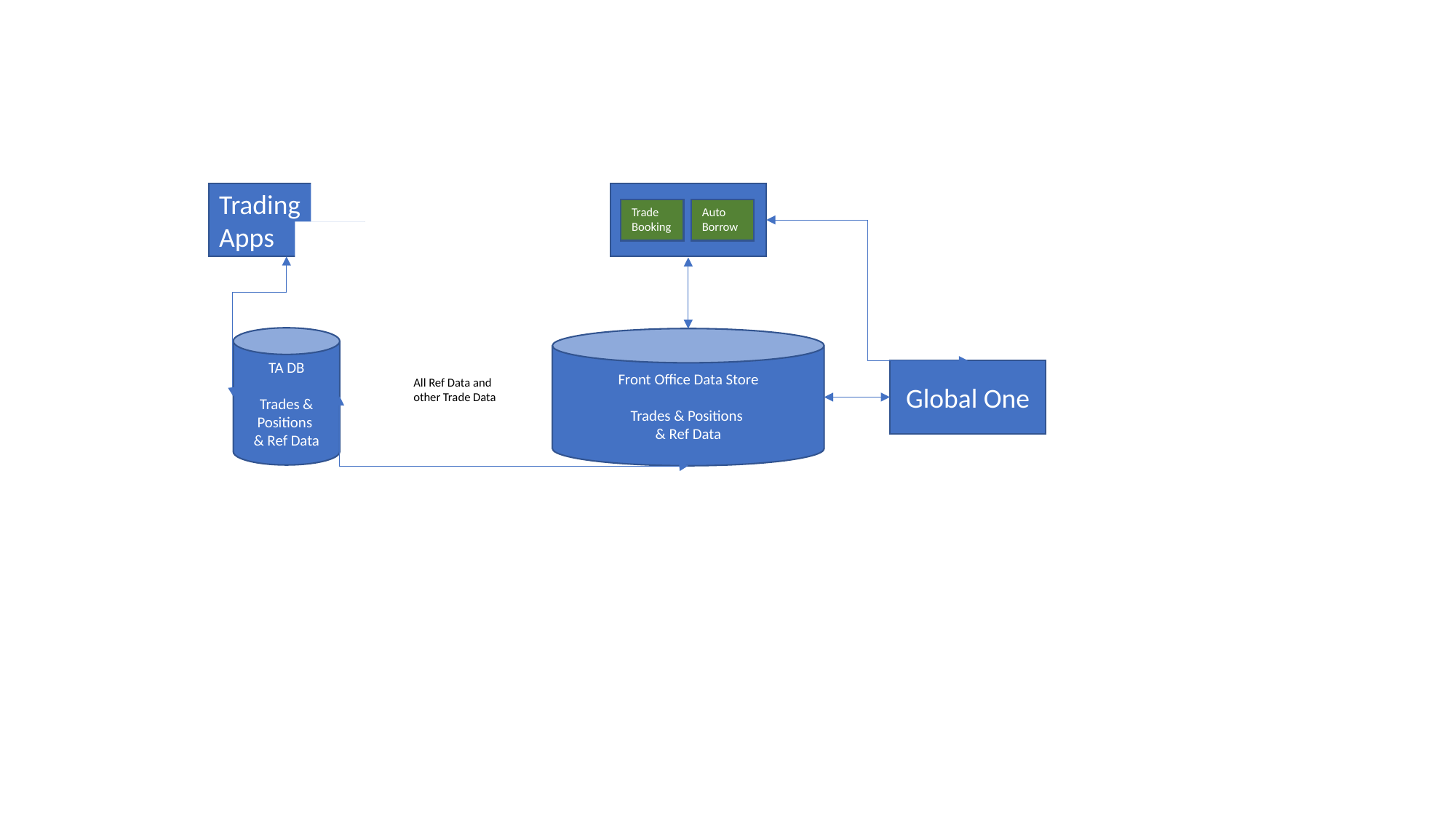

Trading Apps

Trade Booking
Auto
Borrow

TA DB

Trades & Positions
& Ref Data
Front Office Data Store

Trades & Positions
& Ref Data
Global One
All Ref Data and other Trade Data